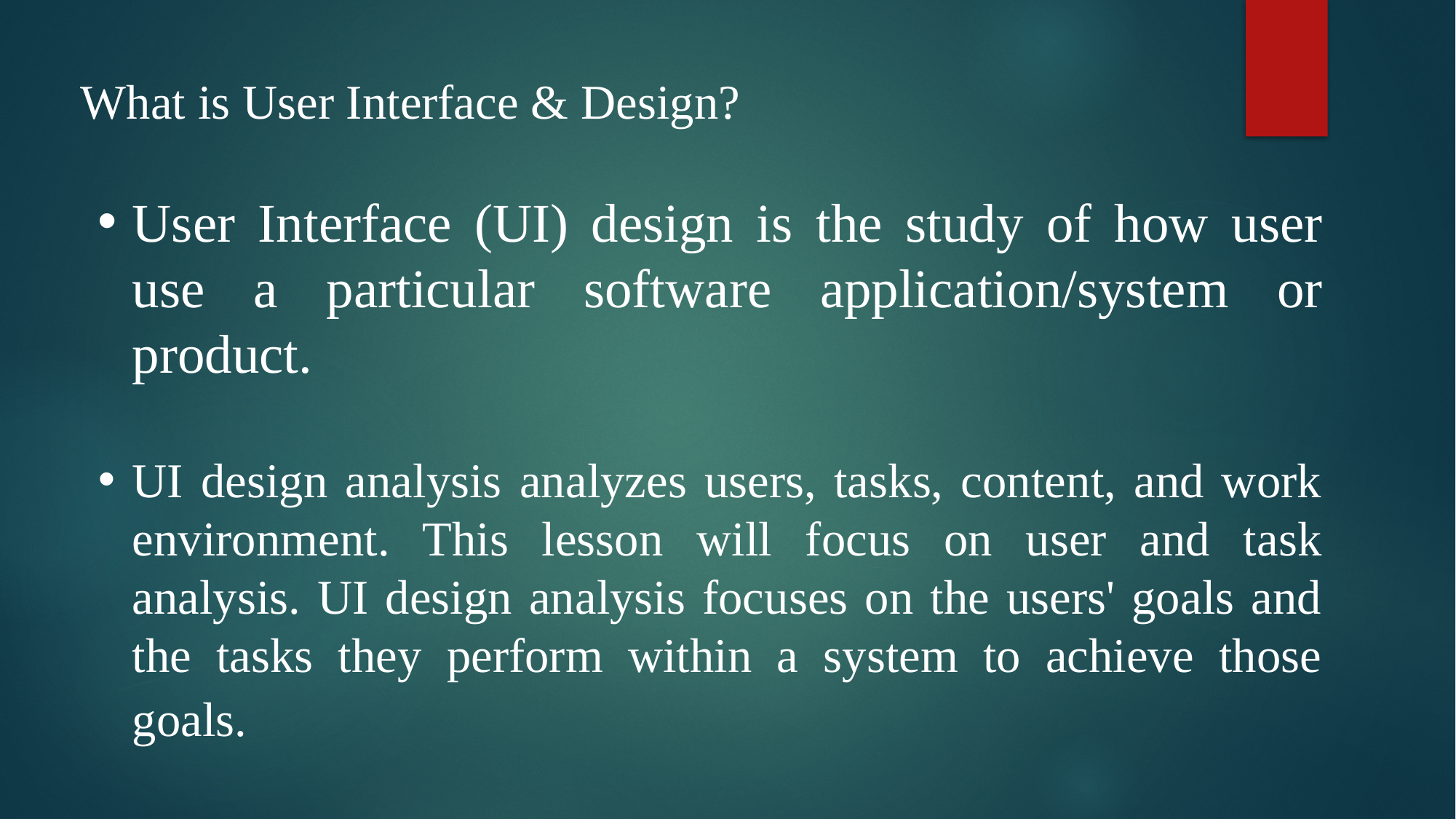

What is User Interface & Design?

User Interface (UI) design is the study of how user use a particular software application/system or product.

UI design analysis analyzes users, tasks, content, and work environment. This lesson will focus on user and task analysis. UI design analysis focuses on the users' goals and the tasks they perform within a system to achieve those goals.